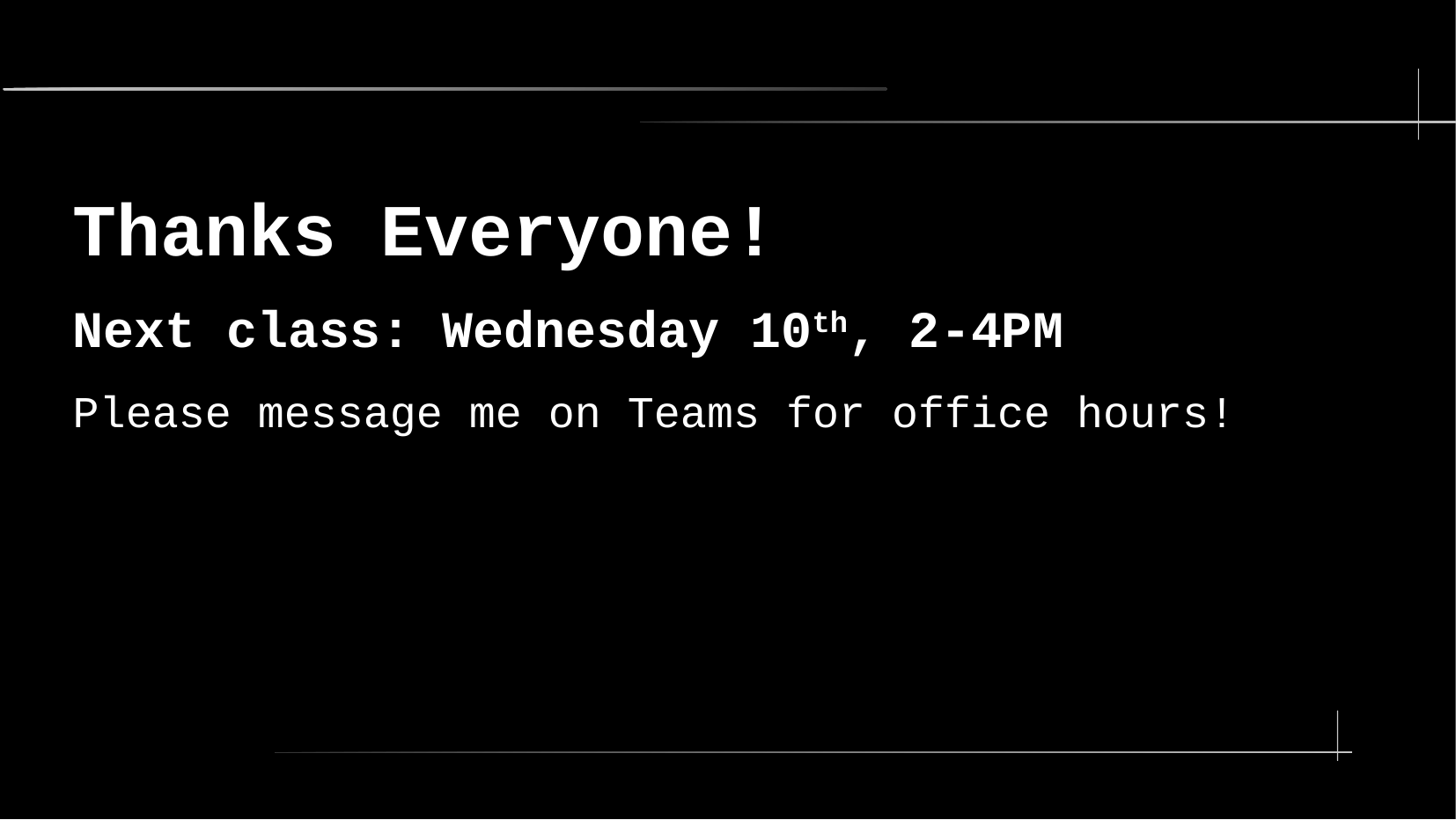

Thanks Everyone!
Next class: Wednesday 10th, 2-4PM
Please message me on Teams for office hours!
Reference: https://www.nltk.org/book/ch01.html

38